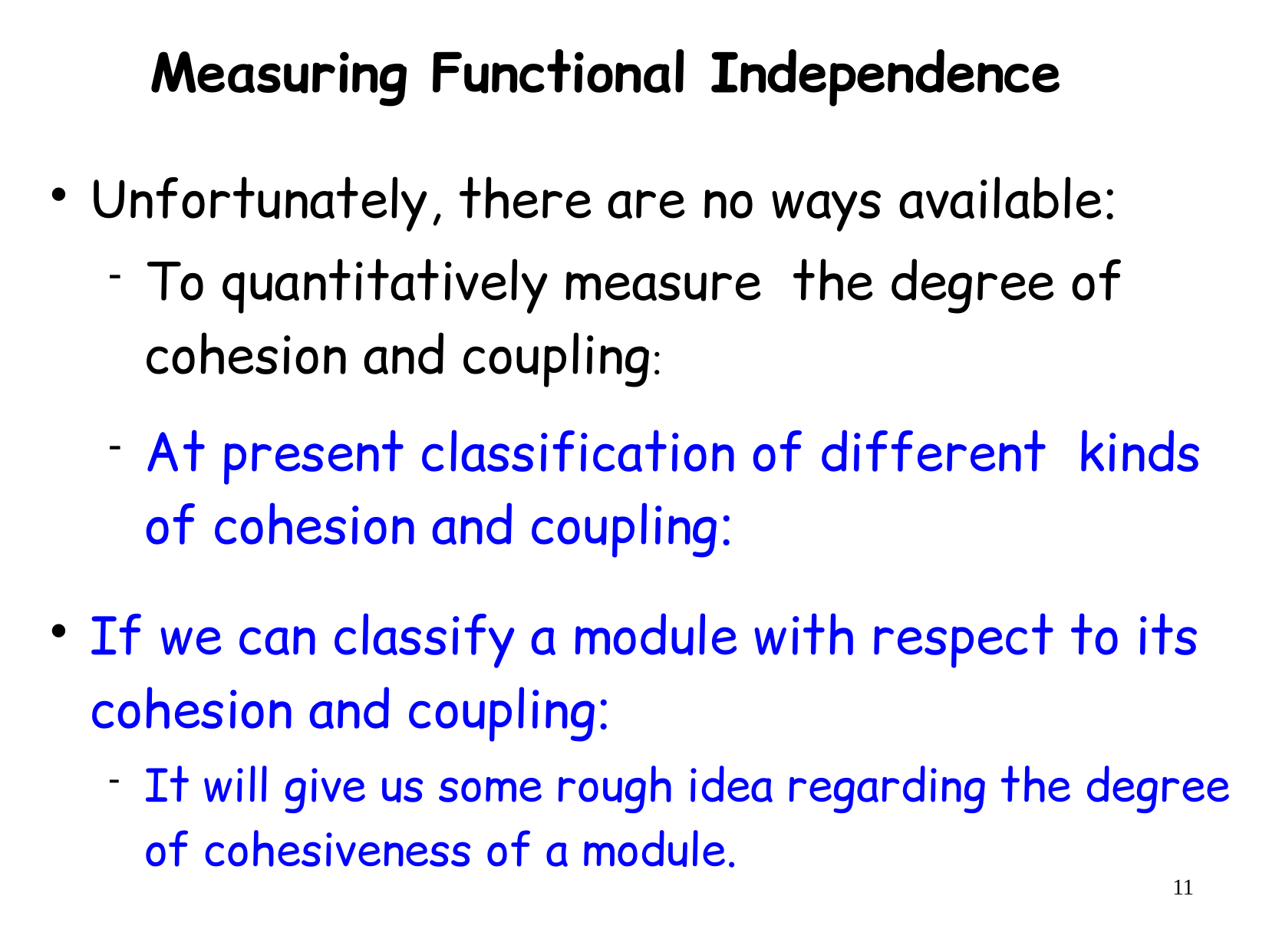

# Measuring Functional Independence
Unfortunately, there are no ways available:
To quantitatively measure  the degree of cohesion and coupling:
At present classification of different  kinds of cohesion and coupling:
If we can classify a module with respect to its cohesion and coupling:
It will give us some rough idea regarding the degree of cohesiveness of a module.